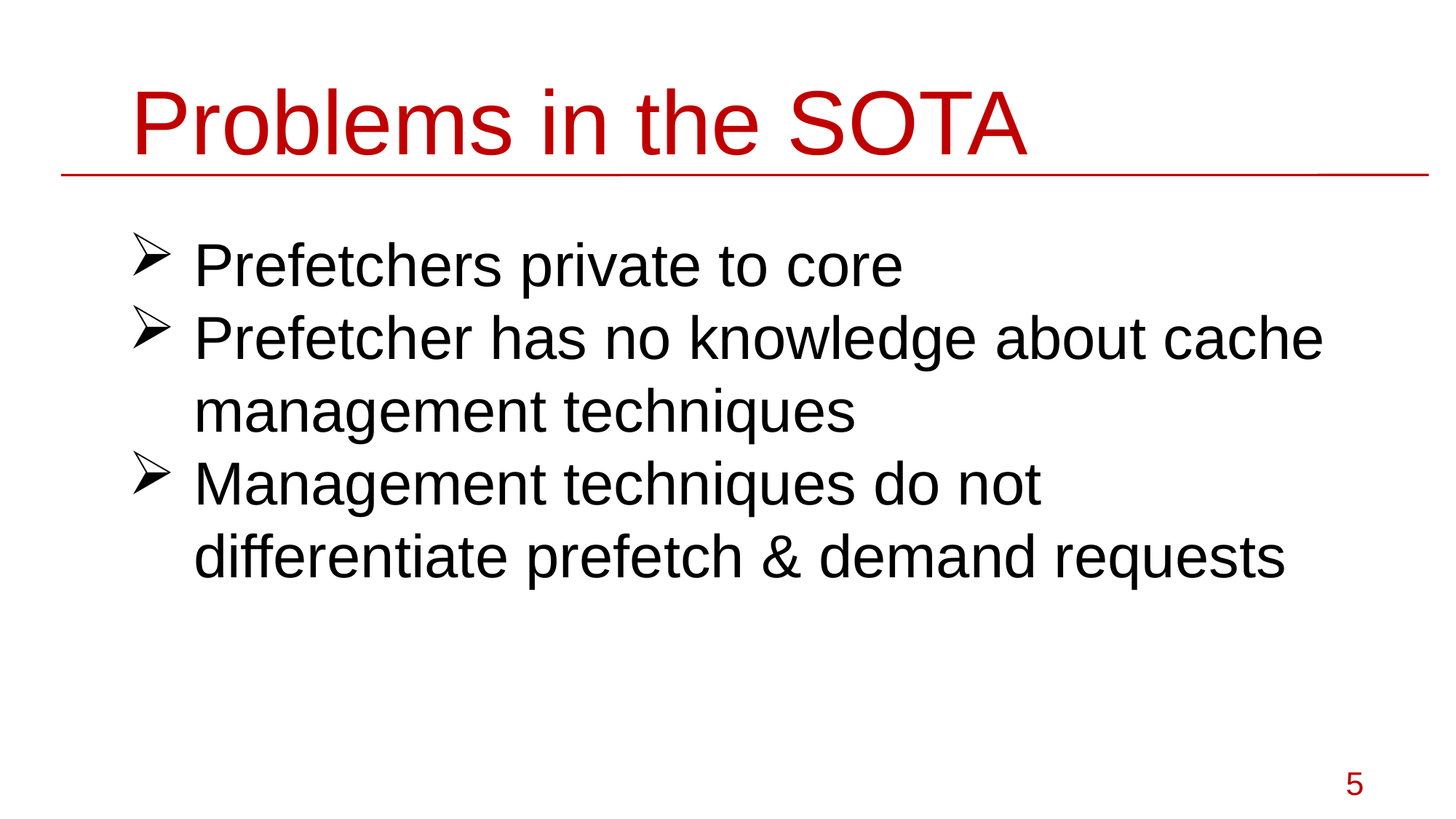

# Problems in the SOTA
Prefetchers private to core
Prefetcher has no knowledge about cache management techniques
Management techniques do not differentiate prefetch & demand requests
5